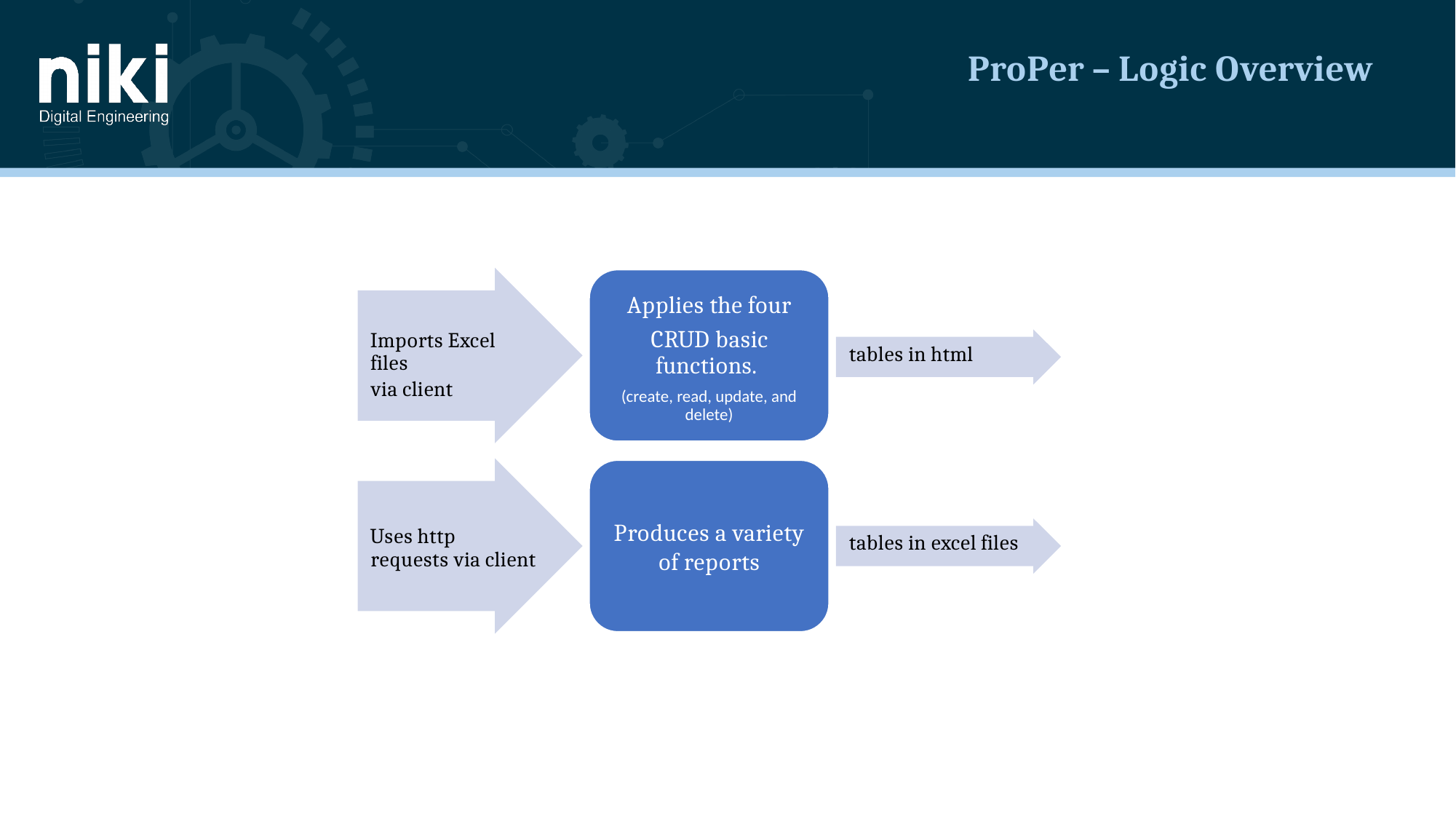

# ProPer – Logic Overview

Applies the four
CRUD basic functions.
(create, read, update, and delete)

Imports Excel files
via client

tables in html

Uses http requests via client

Produces a variety of reports

tables in excel files